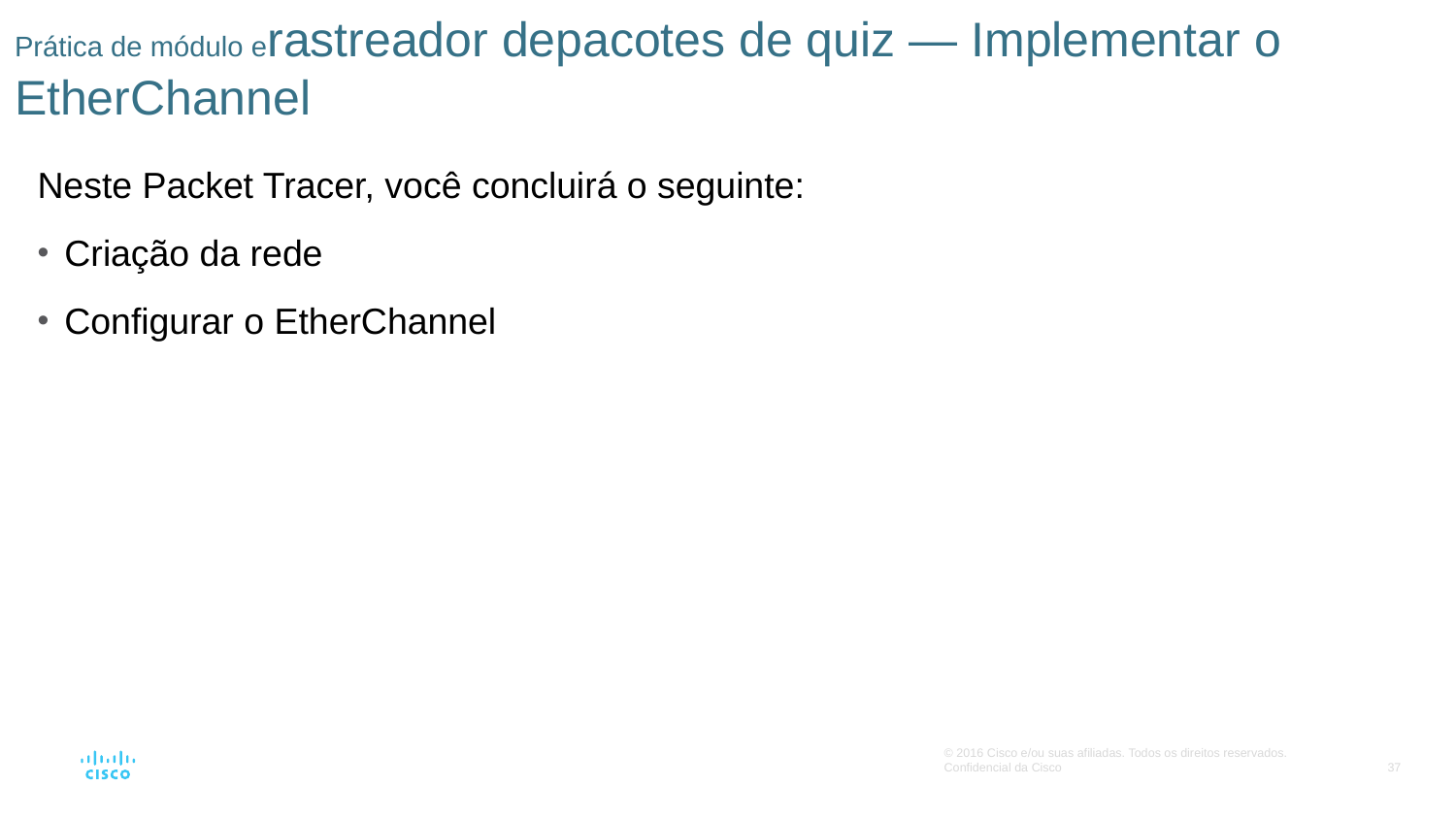

# Prática de módulo erastreador depacotes de quiz — Implementar o EtherChannel
Neste Packet Tracer, você concluirá o seguinte:
Criação da rede
Configurar o EtherChannel